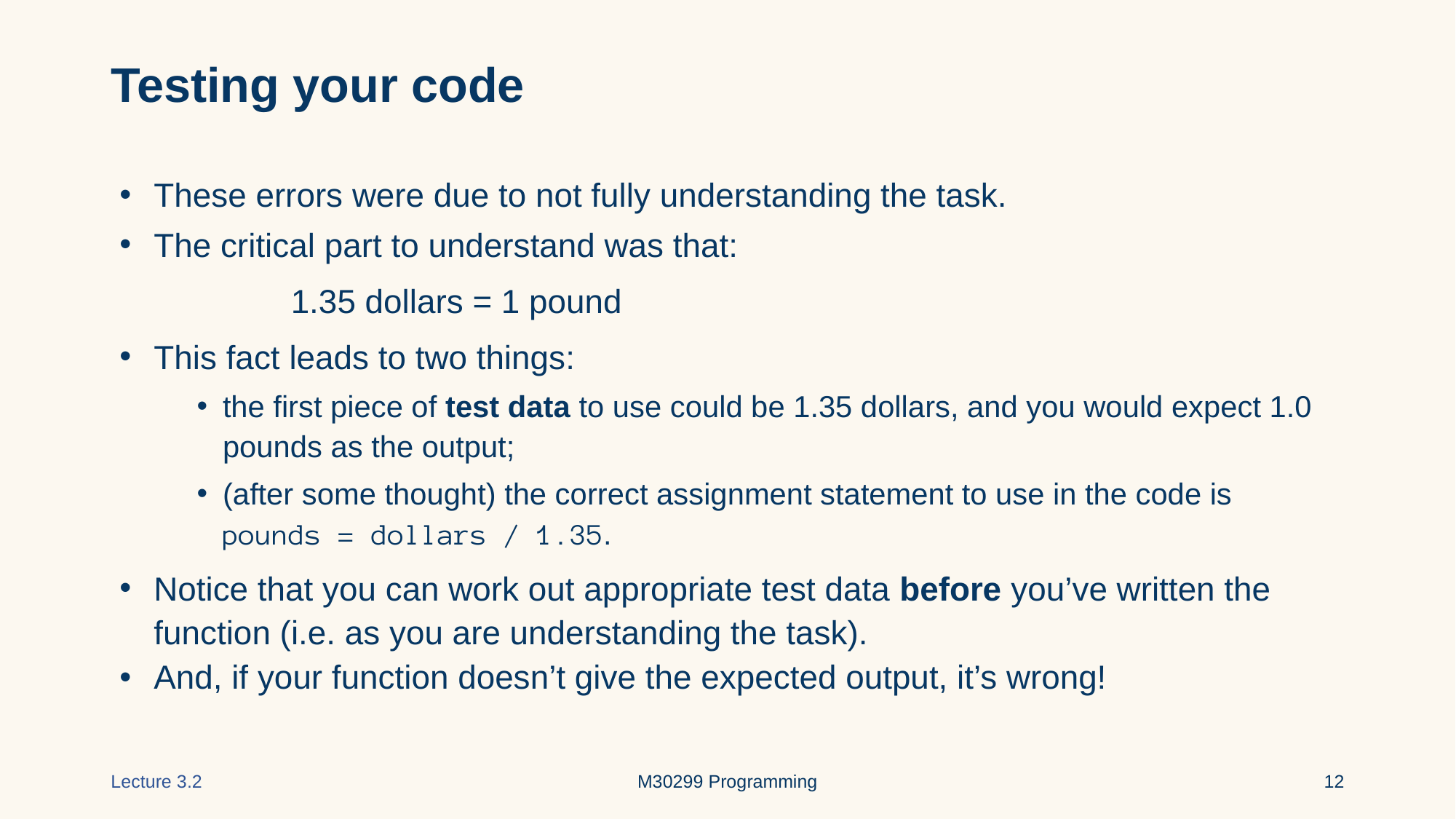

# Testing your code
These errors were due to not fully understanding the task.
The critical part to understand was that:
		   1.35 dollars = 1 pound
This fact leads to two things:
the first piece of test data to use could be 1.35 dollars, and you would expect 1.0 pounds as the output;
(after some thought) the correct assignment statement to use in the code is    pounds = dollars / 1.35.
Notice that you can work out appropriate test data before you’ve written the function (i.e. as you are understanding the task).
And, if your function doesn’t give the expected output, it’s wrong!
Lecture 3.2
M30299 Programming
12